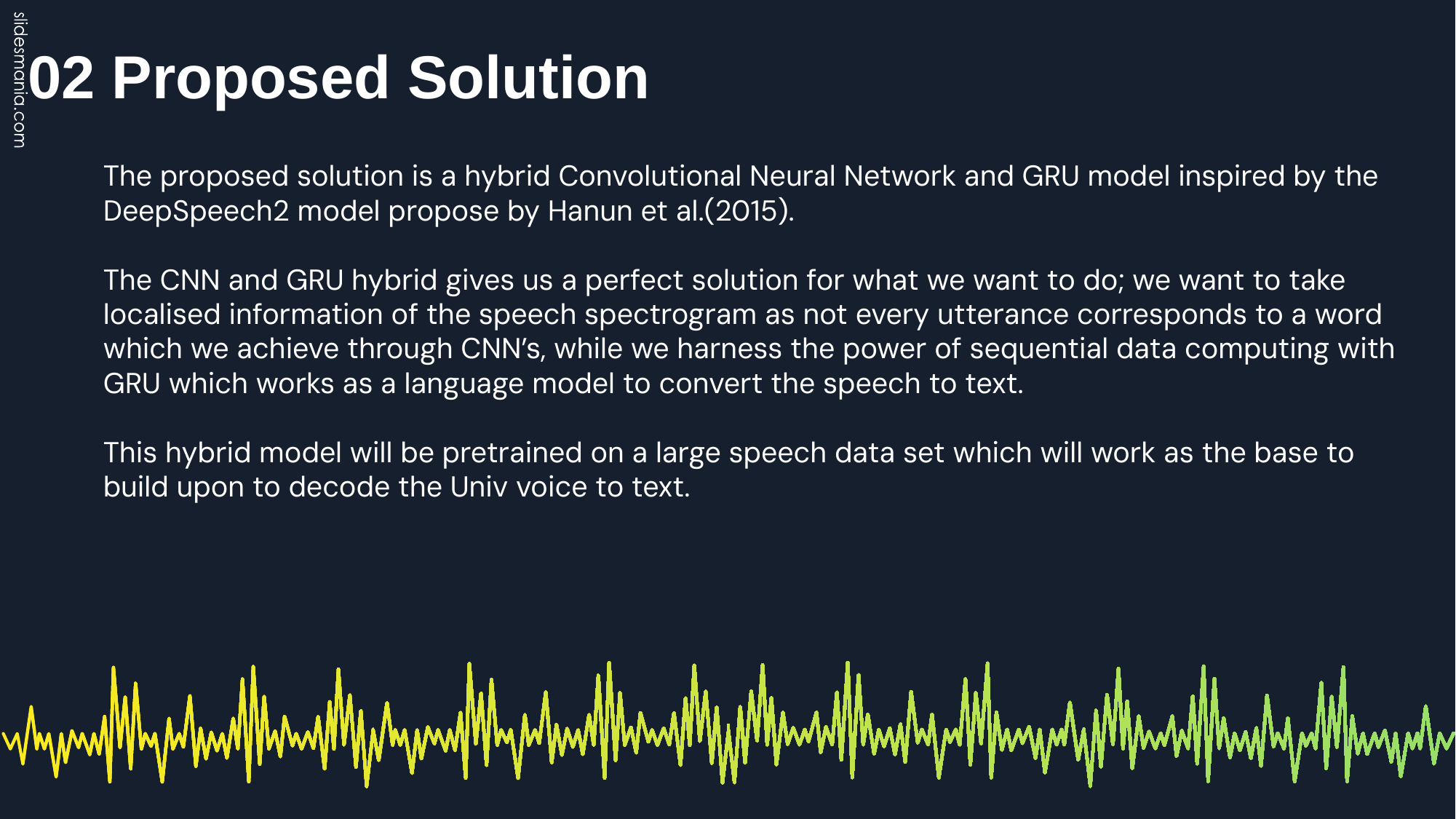

# 02 Proposed Solution
The proposed solution is a hybrid Convolutional Neural Network and GRU model inspired by the DeepSpeech2 model propose by Hanun et al.(2015).
The CNN and GRU hybrid gives us a perfect solution for what we want to do; we want to take localised information of the speech spectrogram as not every utterance corresponds to a word which we achieve through CNN’s, while we harness the power of sequential data computing with GRU which works as a language model to convert the speech to text.
This hybrid model will be pretrained on a large speech data set which will work as the base to build upon to decode the Univ voice to text.